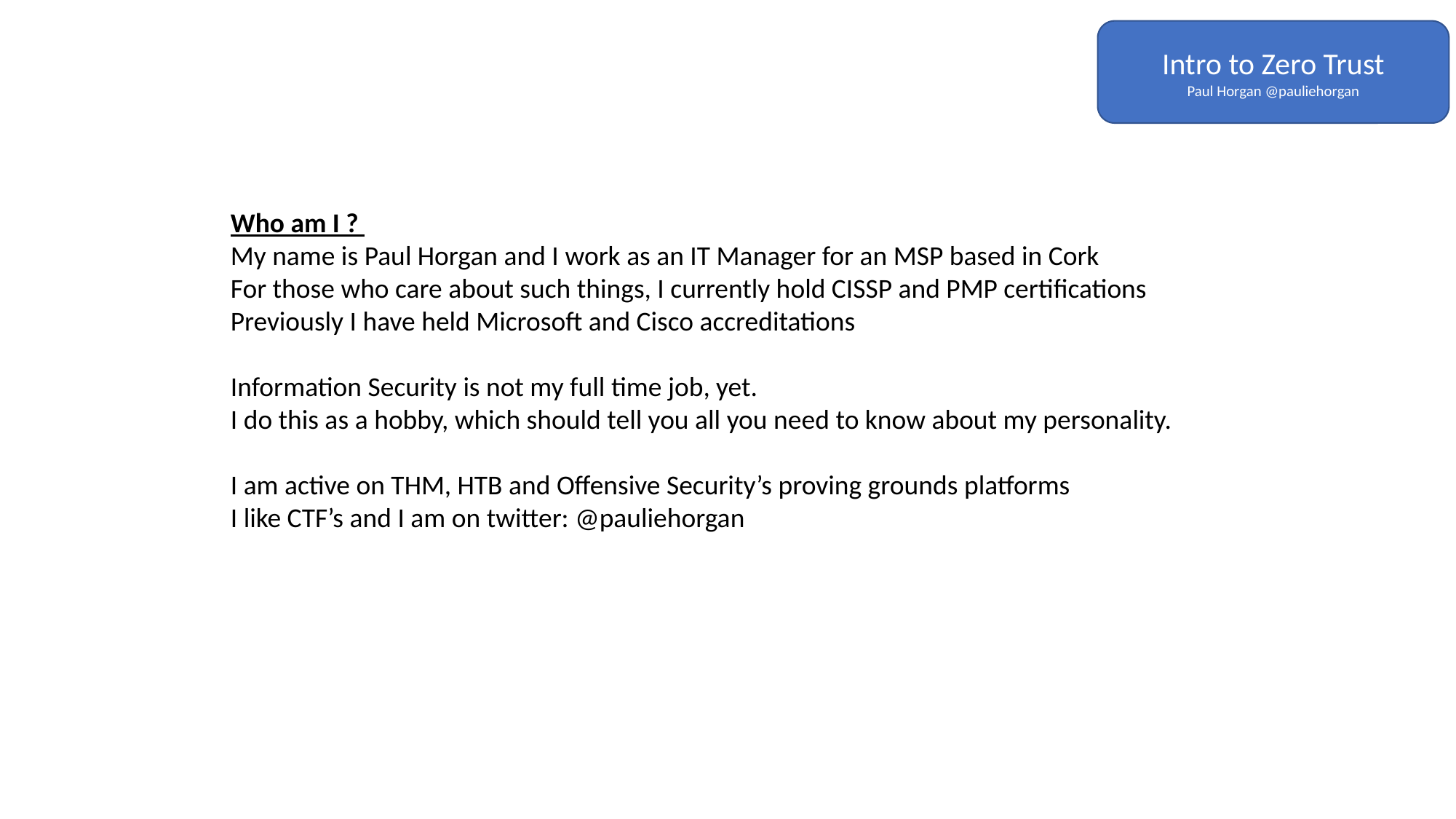

Intro to Zero Trust
Paul Horgan @pauliehorgan
Who am I ?
My name is Paul Horgan and I work as an IT Manager for an MSP based in Cork
For those who care about such things, I currently hold CISSP and PMP certifications
Previously I have held Microsoft and Cisco accreditations

Information Security is not my full time job, yet.
I do this as a hobby, which should tell you all you need to know about my personality.

I am active on THM, HTB and Offensive Security’s proving grounds platforms
I like CTF’s and I am on twitter: @pauliehorgan